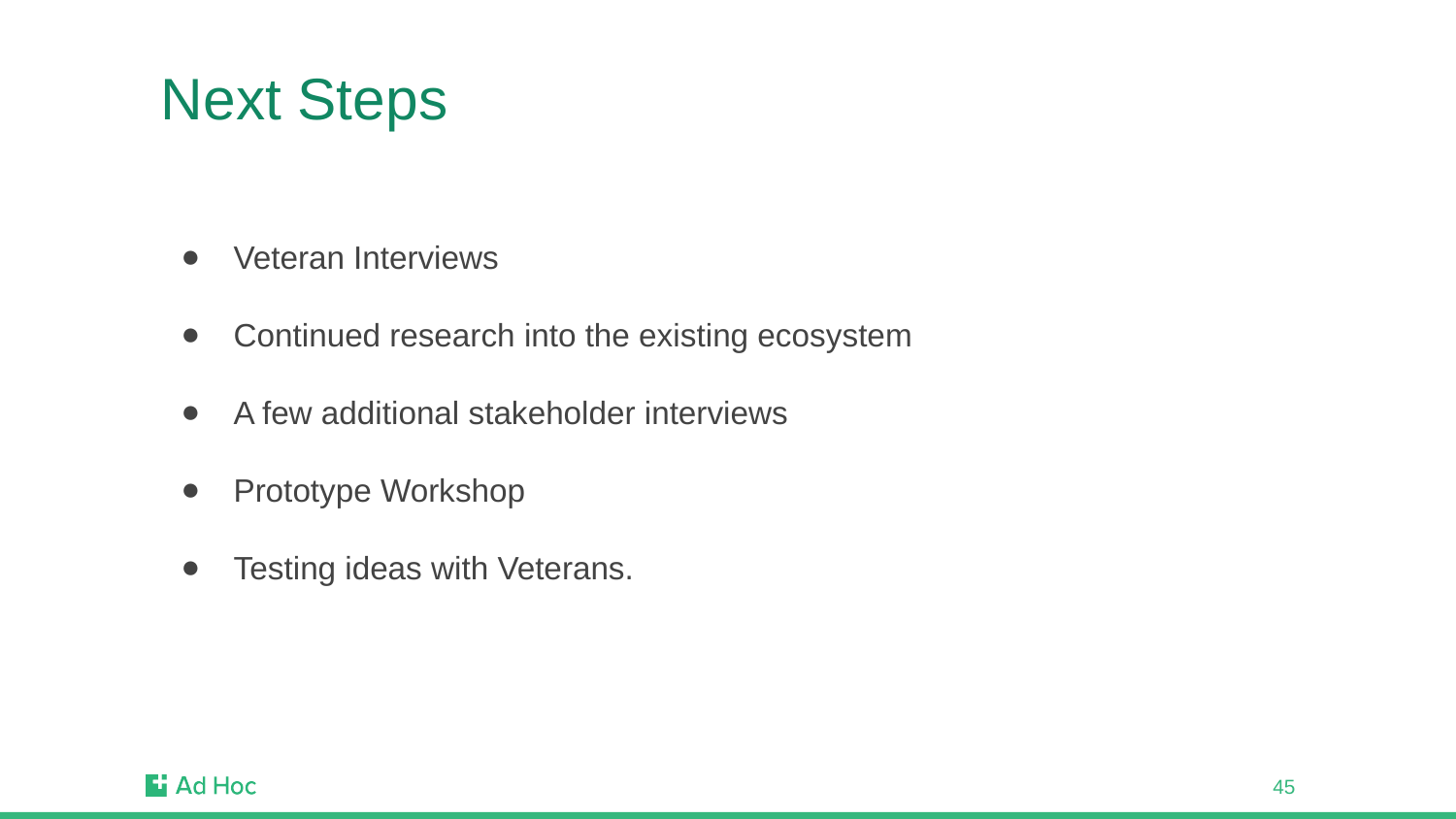

# Next Steps
Veteran Interviews
Continued research into the existing ecosystem
A few additional stakeholder interviews
Prototype Workshop
Testing ideas with Veterans.
45